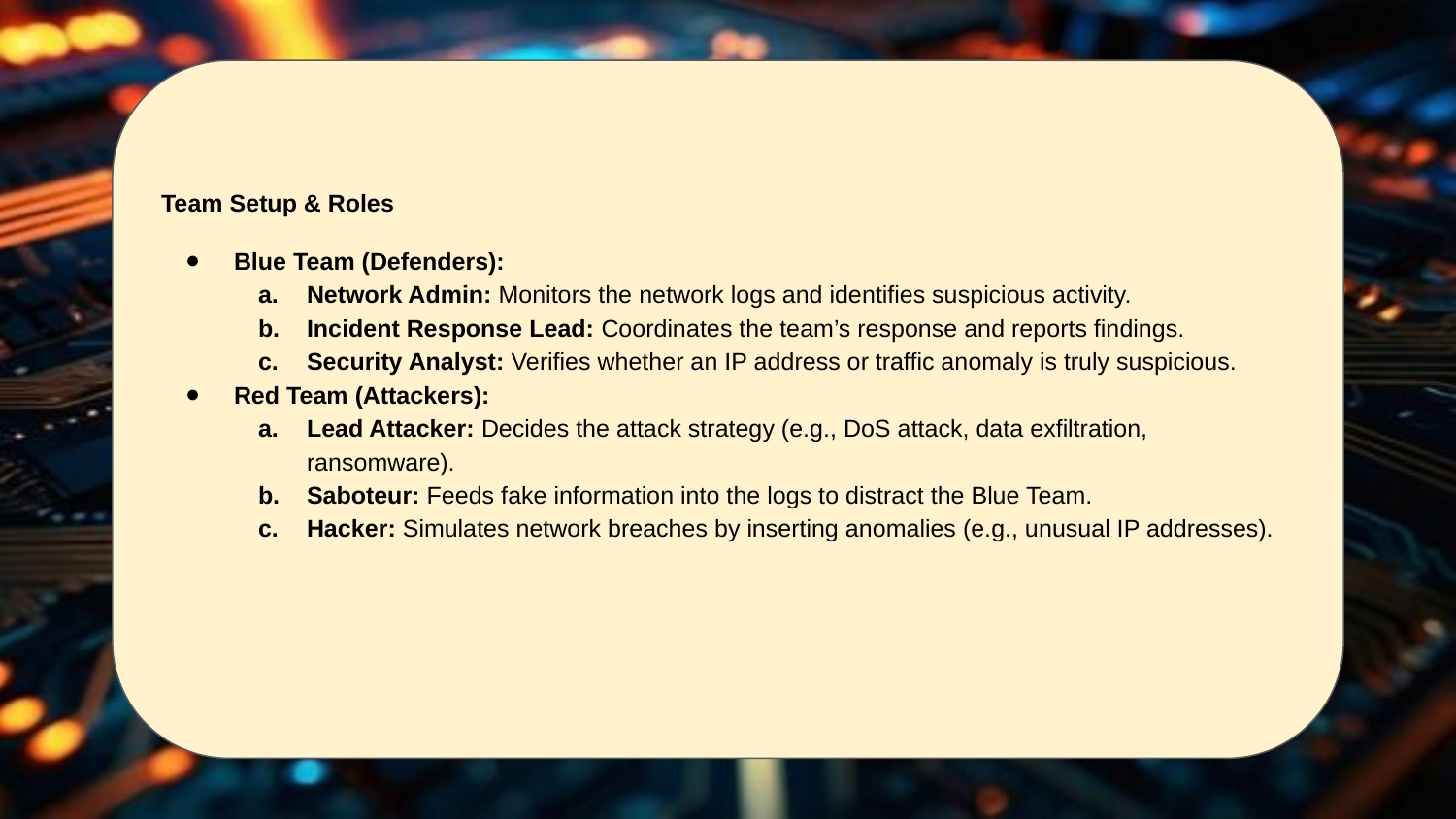

Team Setup & Roles
Blue Team (Defenders):
Network Admin: Monitors the network logs and identifies suspicious activity.
Incident Response Lead: Coordinates the team’s response and reports findings.
Security Analyst: Verifies whether an IP address or traffic anomaly is truly suspicious.
Red Team (Attackers):
Lead Attacker: Decides the attack strategy (e.g., DoS attack, data exfiltration, ransomware).
Saboteur: Feeds fake information into the logs to distract the Blue Team.
Hacker: Simulates network breaches by inserting anomalies (e.g., unusual IP addresses).